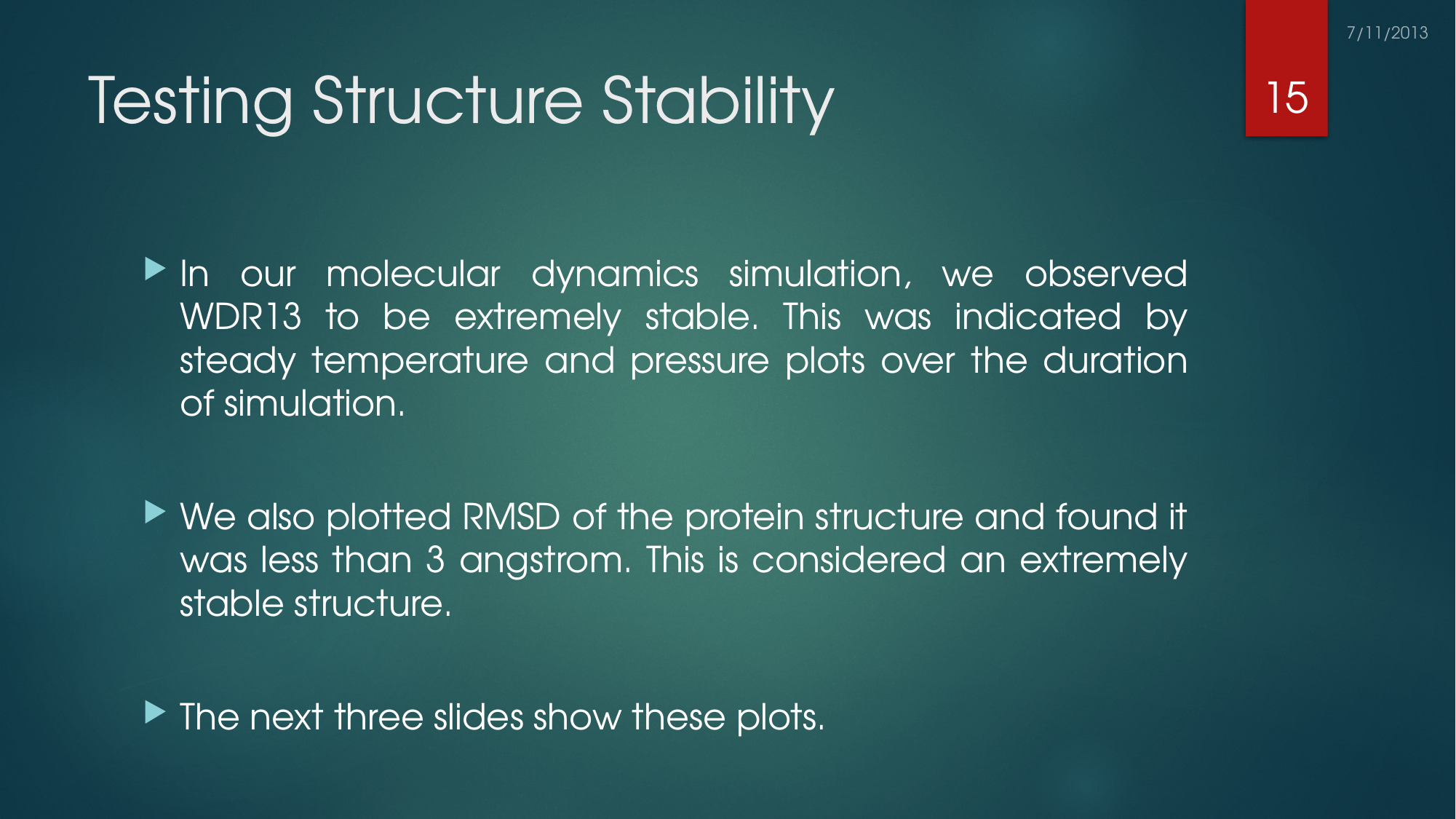

7/11/2013
15
# Testing Structure Stability
In our molecular dynamics simulation, we observed WDR13 to be extremely stable. This was indicated by steady temperature and pressure plots over the duration of simulation.

We also plotted RMSD of the protein structure and found it was less than 3 angstrom. This is considered an extremely stable structure.

The next three slides show these plots.